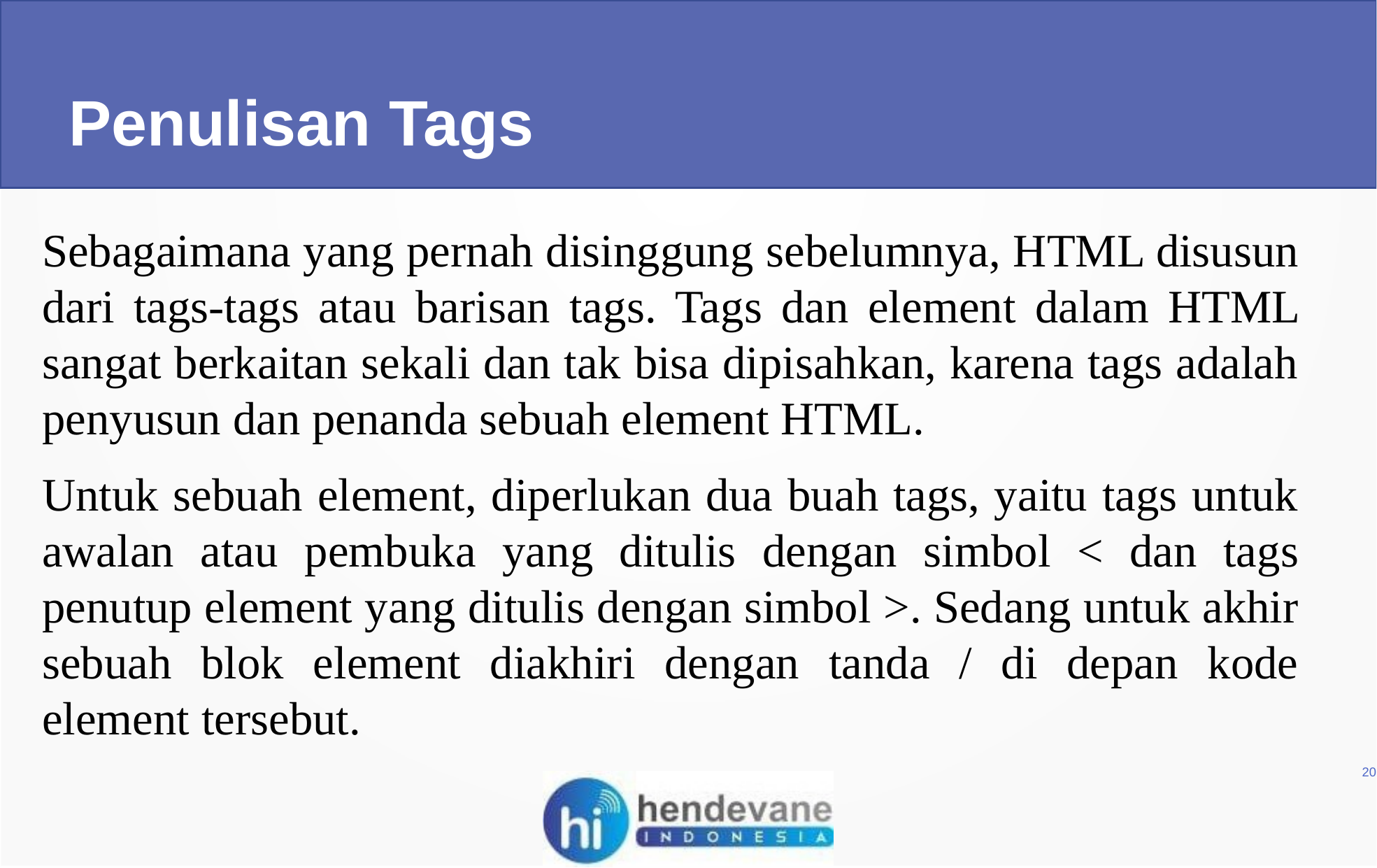

Penulisan Tags
Sebagaimana yang pernah disinggung sebelumnya, HTML disusun dari tags-tags atau barisan tags. Tags dan element dalam HTML sangat berkaitan sekali dan tak bisa dipisahkan, karena tags adalah penyusun dan penanda sebuah element HTML.
Untuk sebuah element, diperlukan dua buah tags, yaitu tags untuk awalan atau pembuka yang ditulis dengan simbol < dan tags penutup element yang ditulis dengan simbol >. Sedang untuk akhir sebuah blok element diakhiri dengan tanda / di depan kode element tersebut.

20